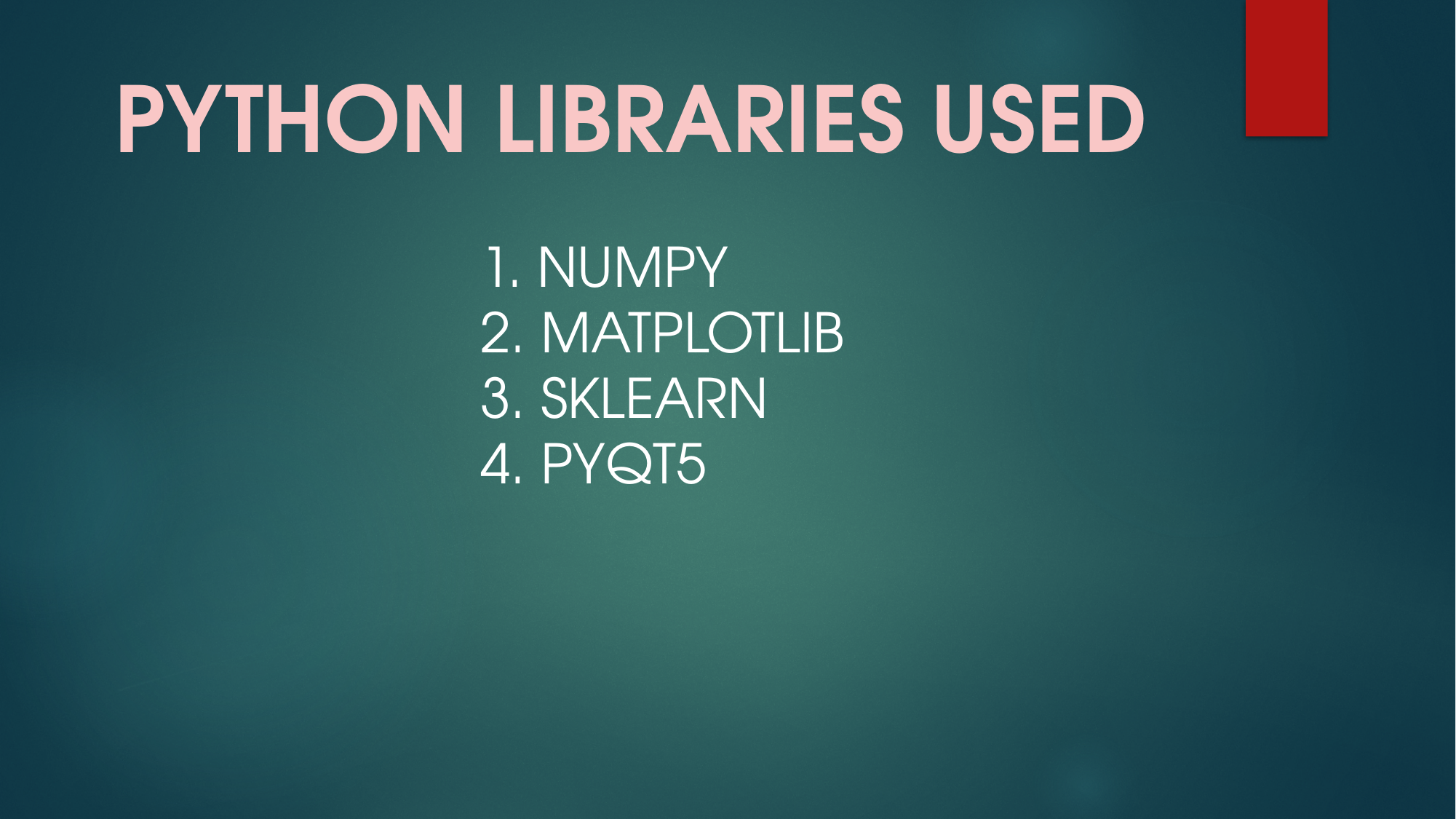

PYTHON LIBRARIES USED
 NUMPY
 MATPLOTLIB
 SKLEARN
 PYQT5